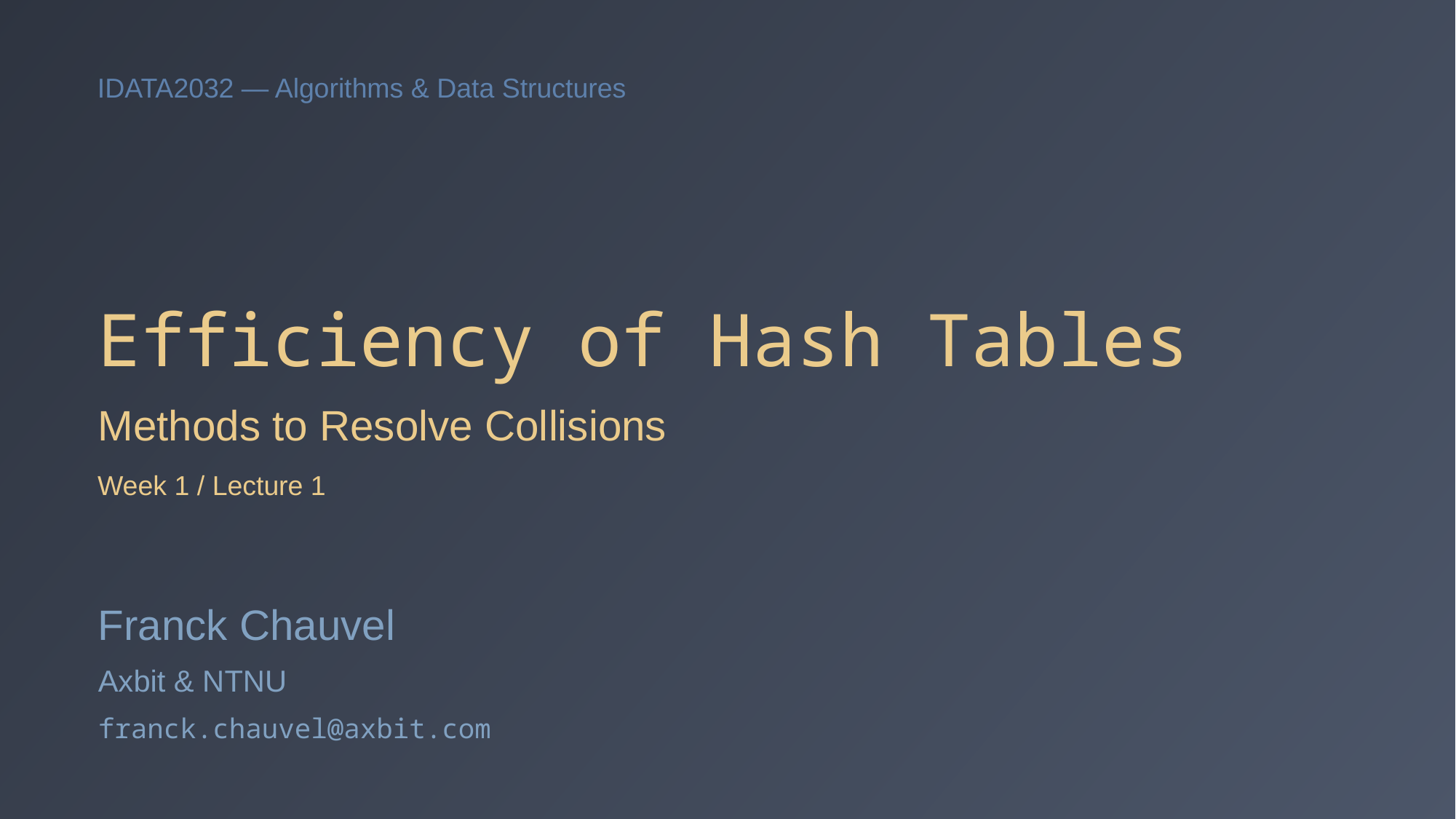

# Efficiency of Hash Tables
Methods to Resolve Collisions
Week 1 / Lecture 1
Franck Chauvel
Axbit & NTNU
franck.chauvel@axbit.com